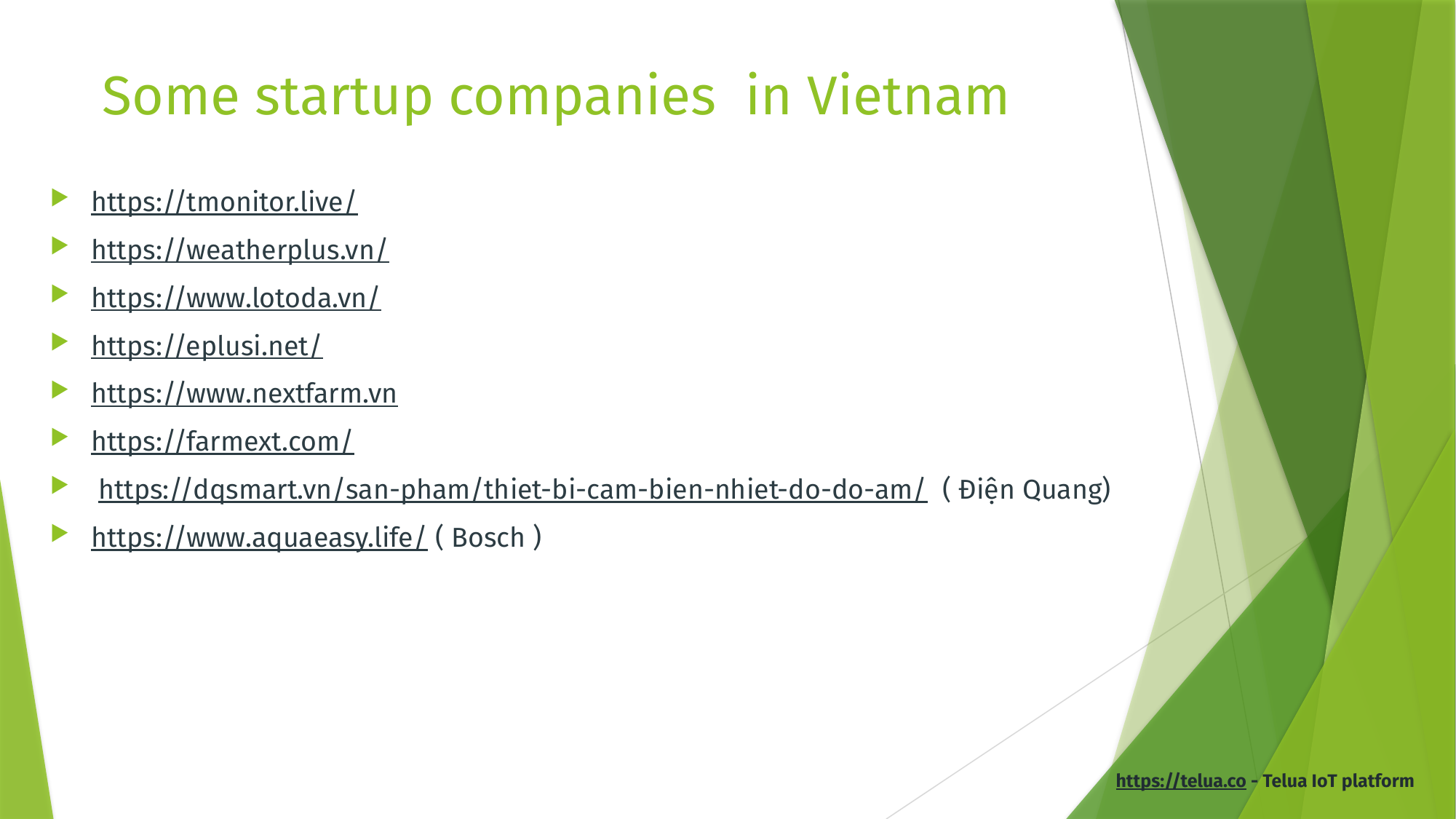

# Some startup companies  in Vietnam
https://tmonitor.live/
https://weatherplus.vn/
https://www.lotoda.vn/
https://eplusi.net/
https://www.nextfarm.vn
https://farmext.com/
 https://dqsmart.vn/san-pham/thiet-bi-cam-bien-nhiet-do-do-am/  ( Điện Quang)
https://www.aquaeasy.life/ ( Bosch )
https://telua.co - Telua IoT platform